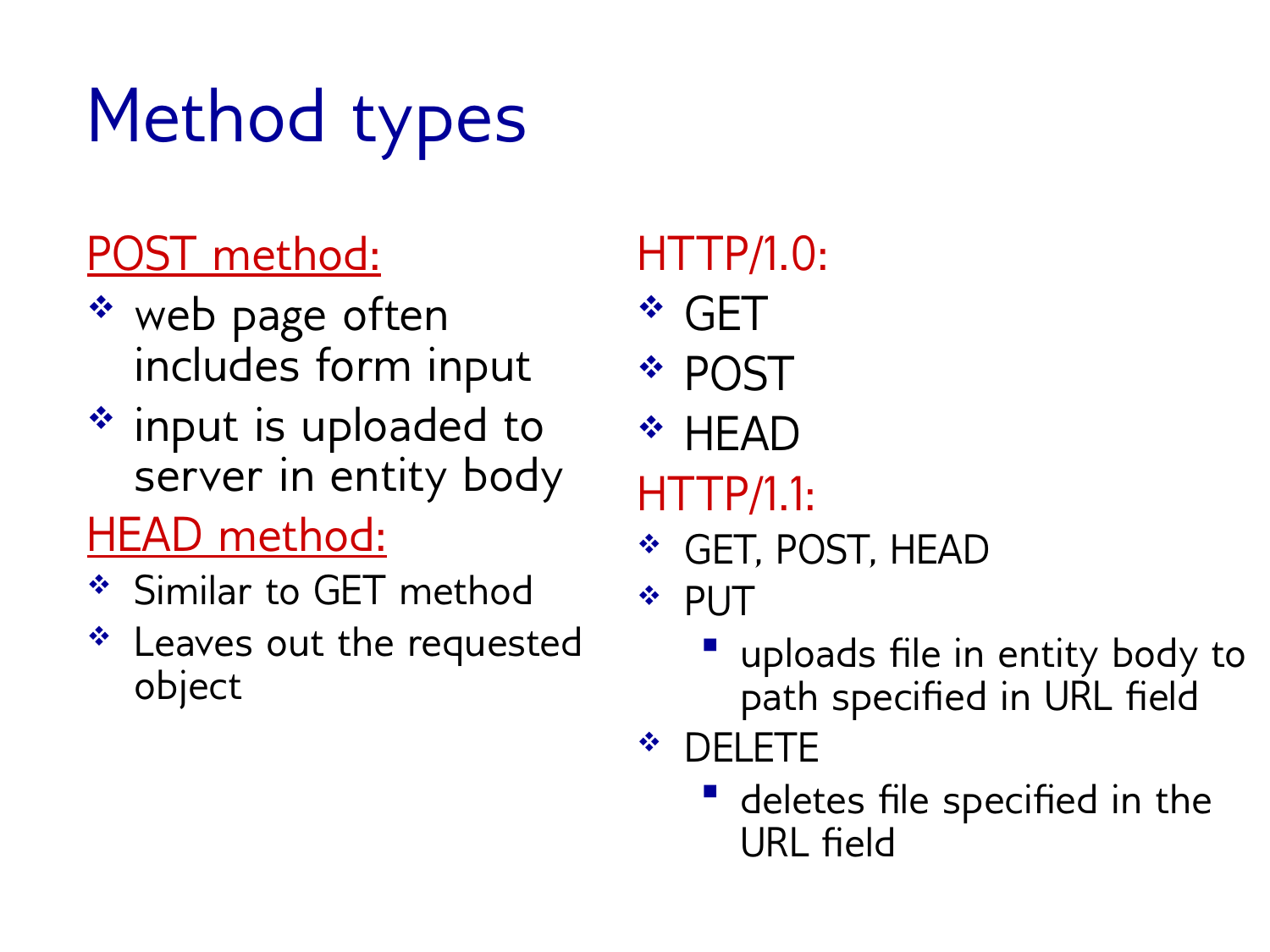

# Method types
POST method:
web page often includes form input
input is uploaded to server in entity body
HEAD method:
Similar to GET method
Leaves out the requested object

HTTP/1.0:
GET
POST
HEAD
HTTP/1.1:
GET, POST, HEAD
PUT
uploads file in entity body to path specified in URL field
DELETE
deletes file specified in the URL field